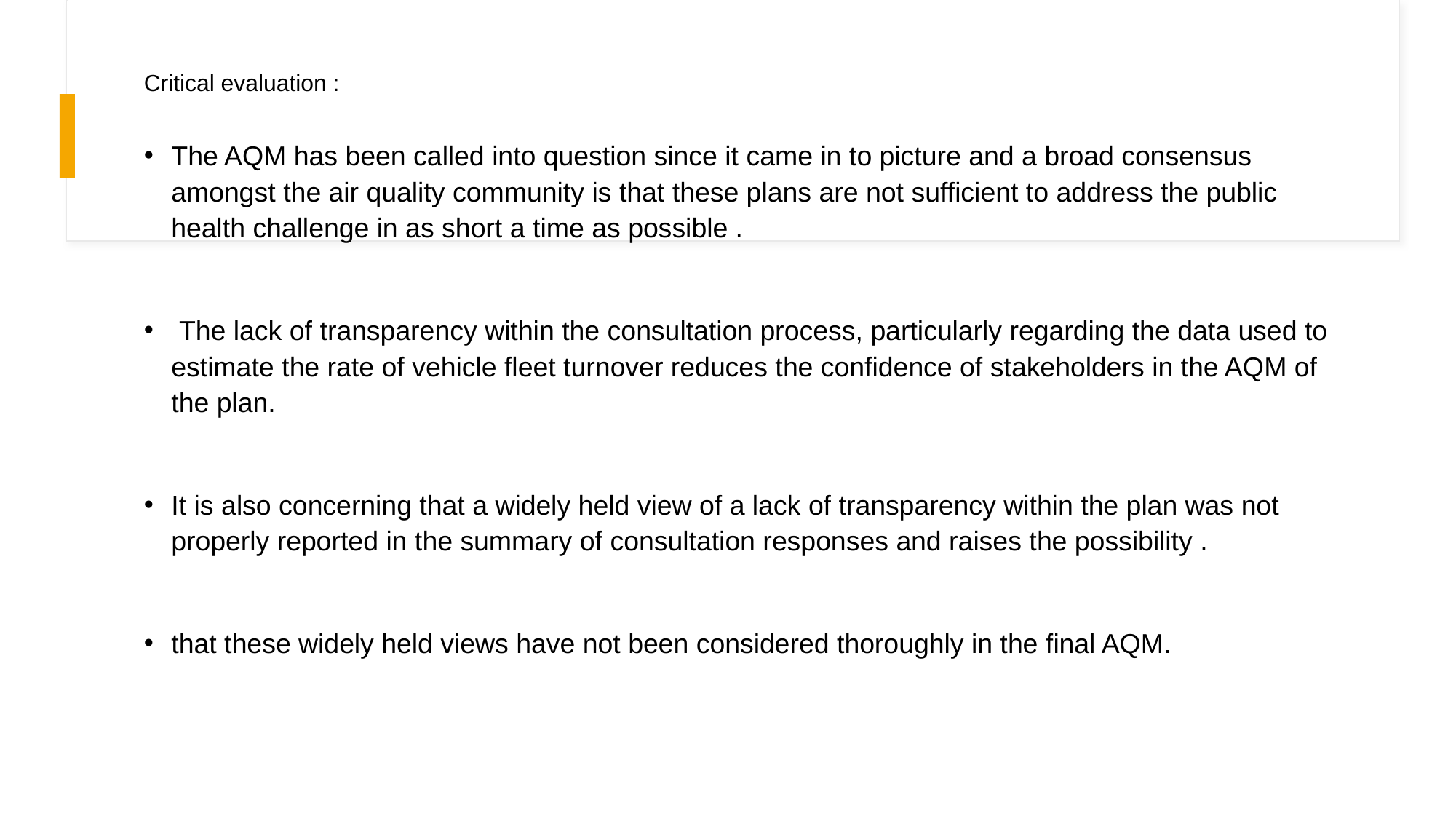

# Critical evaluation :
The AQM has been called into question since it came in to picture and a broad consensus amongst the air quality community is that these plans are not sufficient to address the public health challenge in as short a time as possible .

 The lack of transparency within the consultation process, particularly regarding the data used to estimate the rate of vehicle fleet turnover reduces the confidence of stakeholders in the AQM of the plan.

It is also concerning that a widely held view of a lack of transparency within the plan was not properly reported in the summary of consultation responses and raises the possibility .

that these widely held views have not been considered thoroughly in the final AQM.